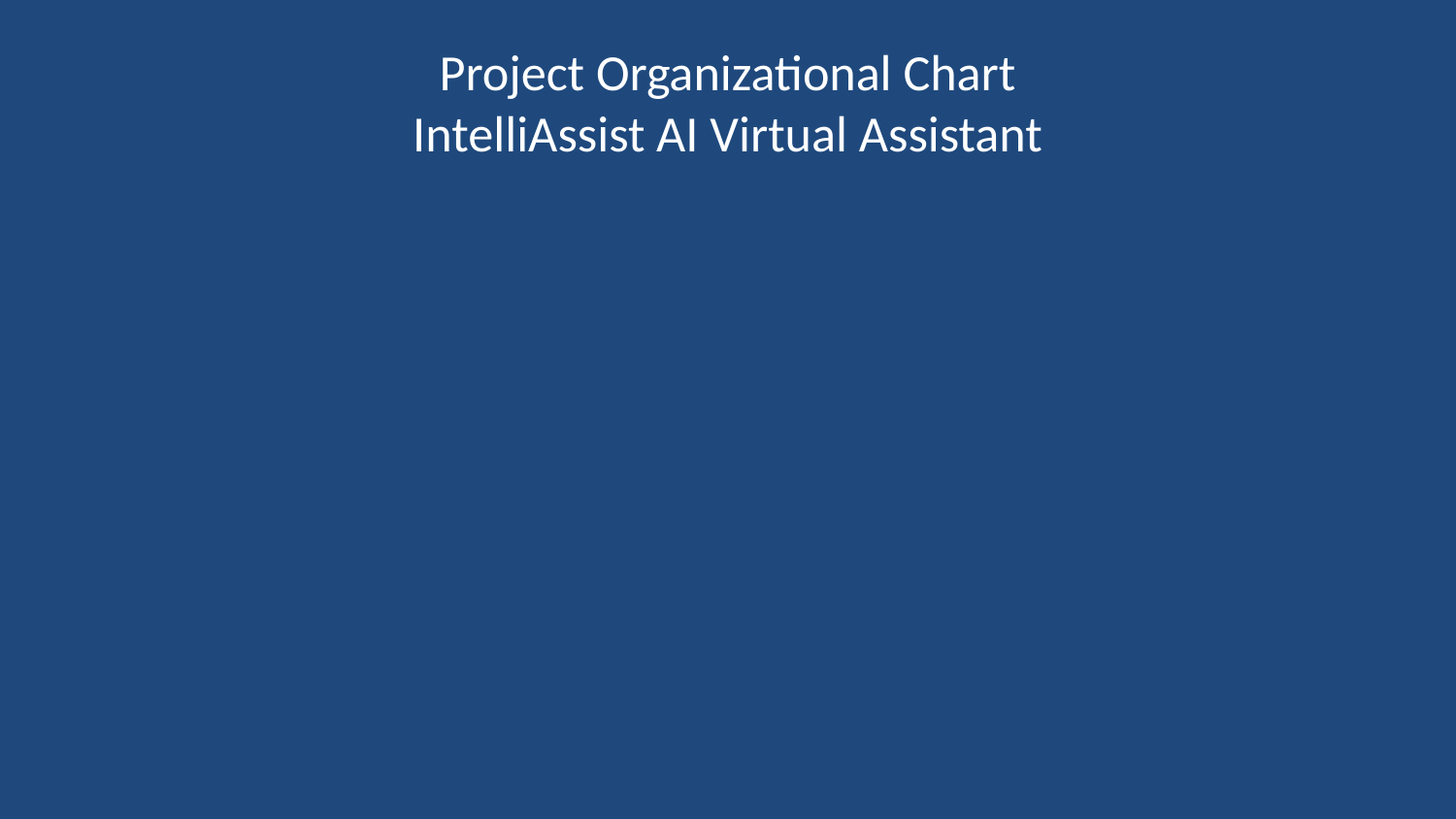

# Project Organizational Chart
IntelliAssist AI Virtual Assistant